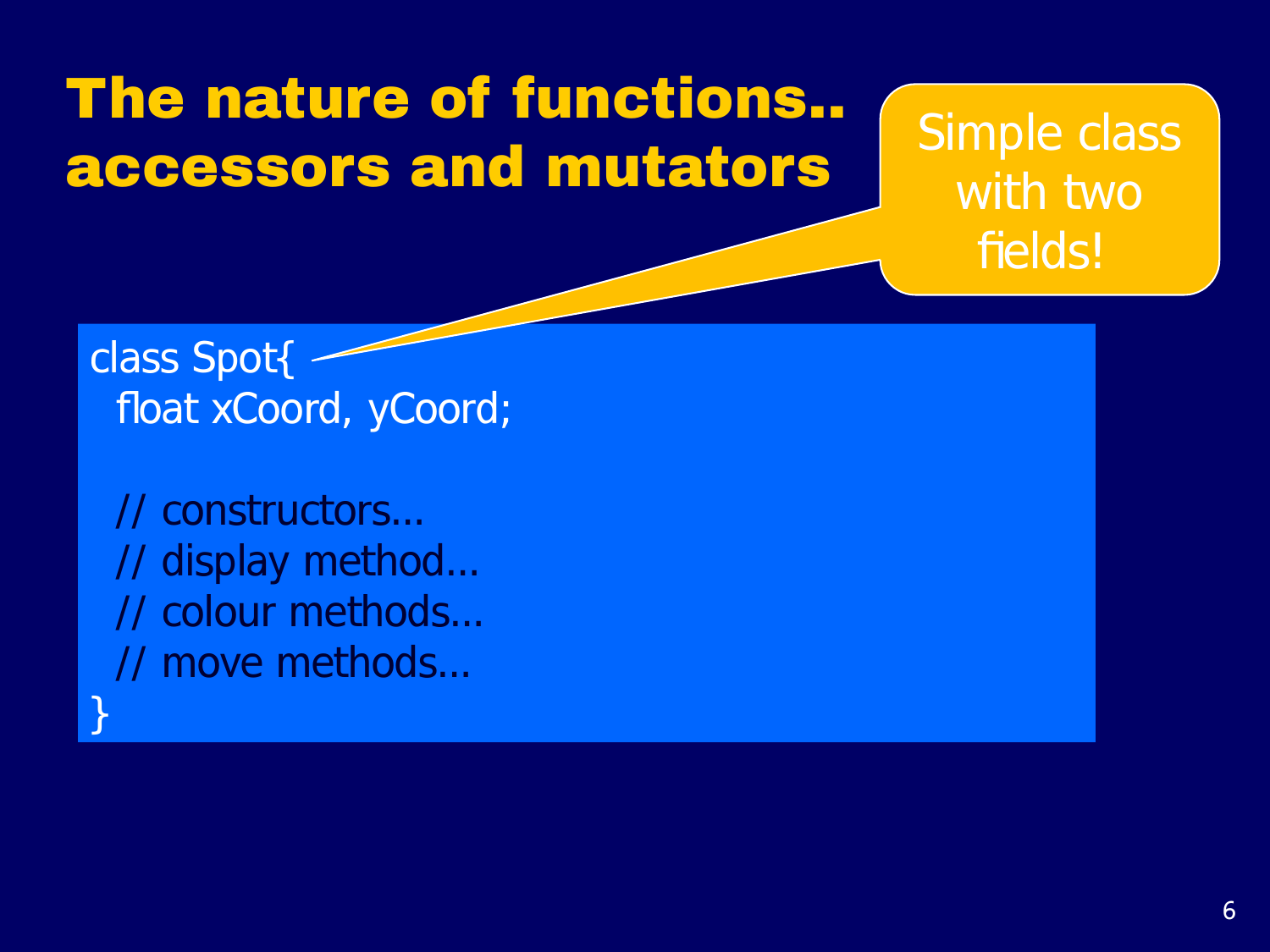

# The nature of functions.. accessors and mutators
Simple class with two fields!
class Spot{
  float xCoord, yCoord;

  // constructors…
  // display method…
  // colour methods…
  // move methods…
}
6